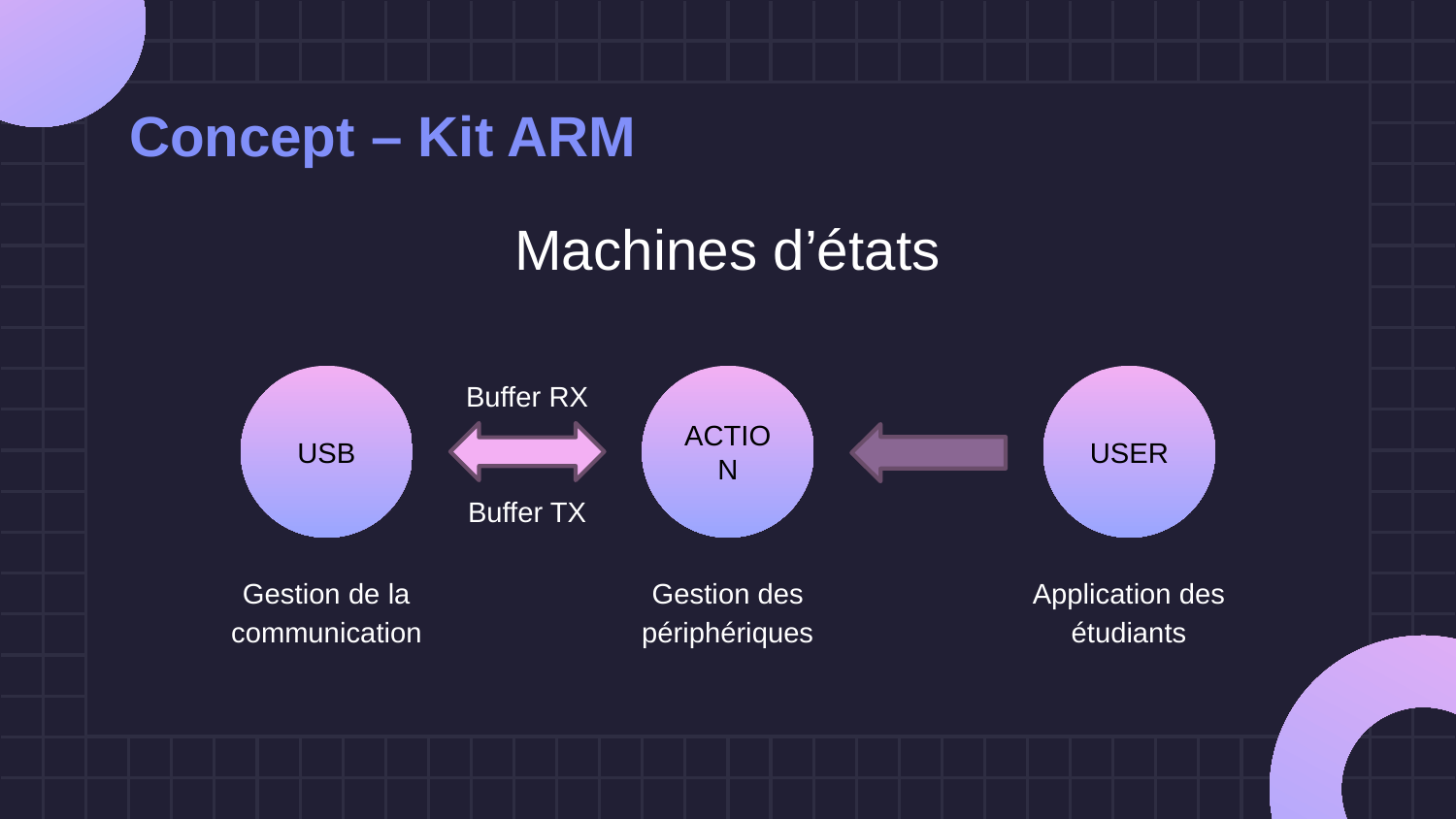

Concept – Kit ARM
Machines d’états
Buffer RX

Buffer TX
USB
Gestion de la communication
ACTION
Gestion des périphériques
USER
Application des étudiants